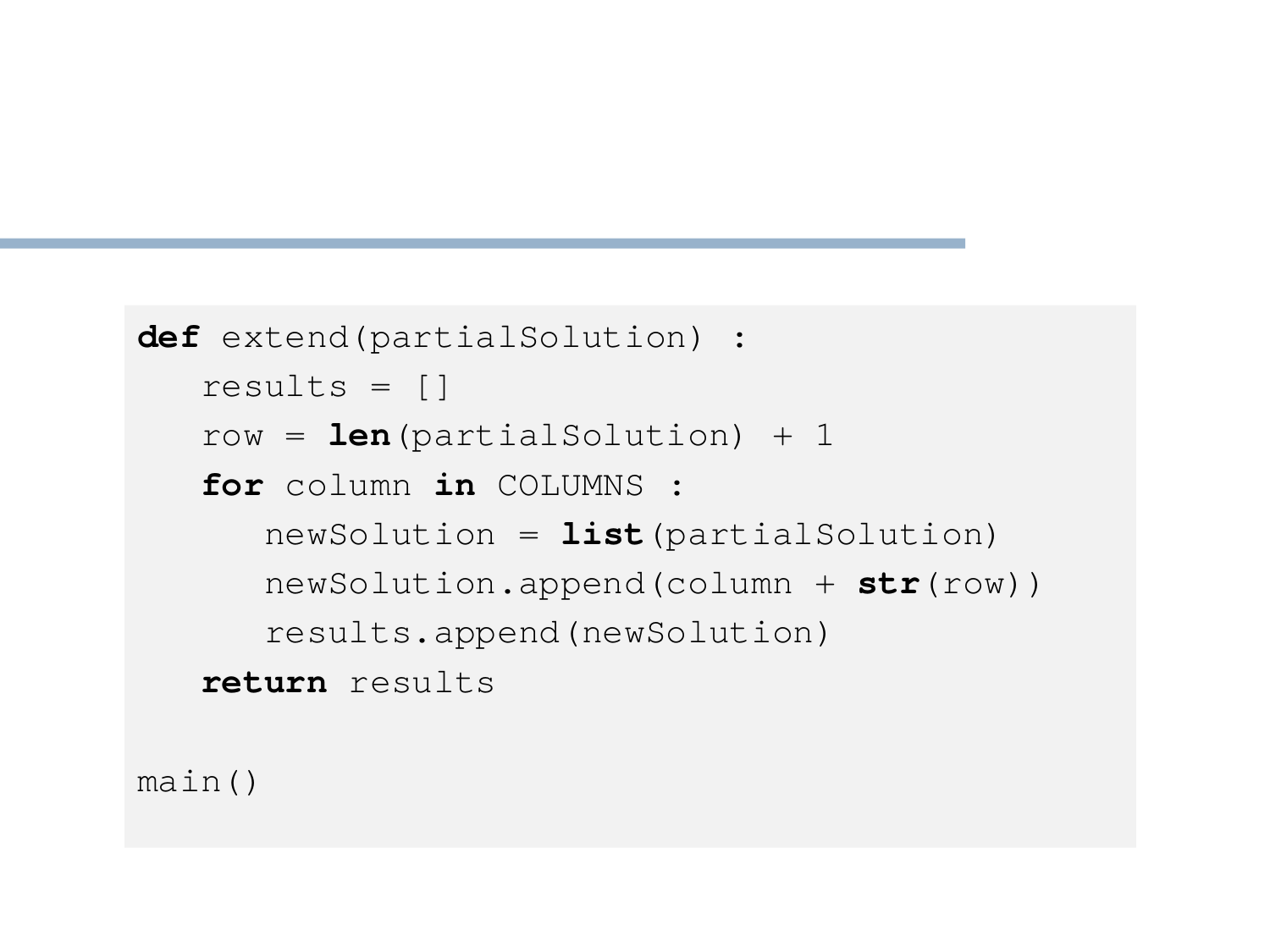

def extend(partialSolution) :
   results = []
   row = len(partialSolution) + 1
   for column in COLUMNS :
      newSolution = list(partialSolution)
      newSolution.append(column + str(row))
      results.append(newSolution)
   return results

main()